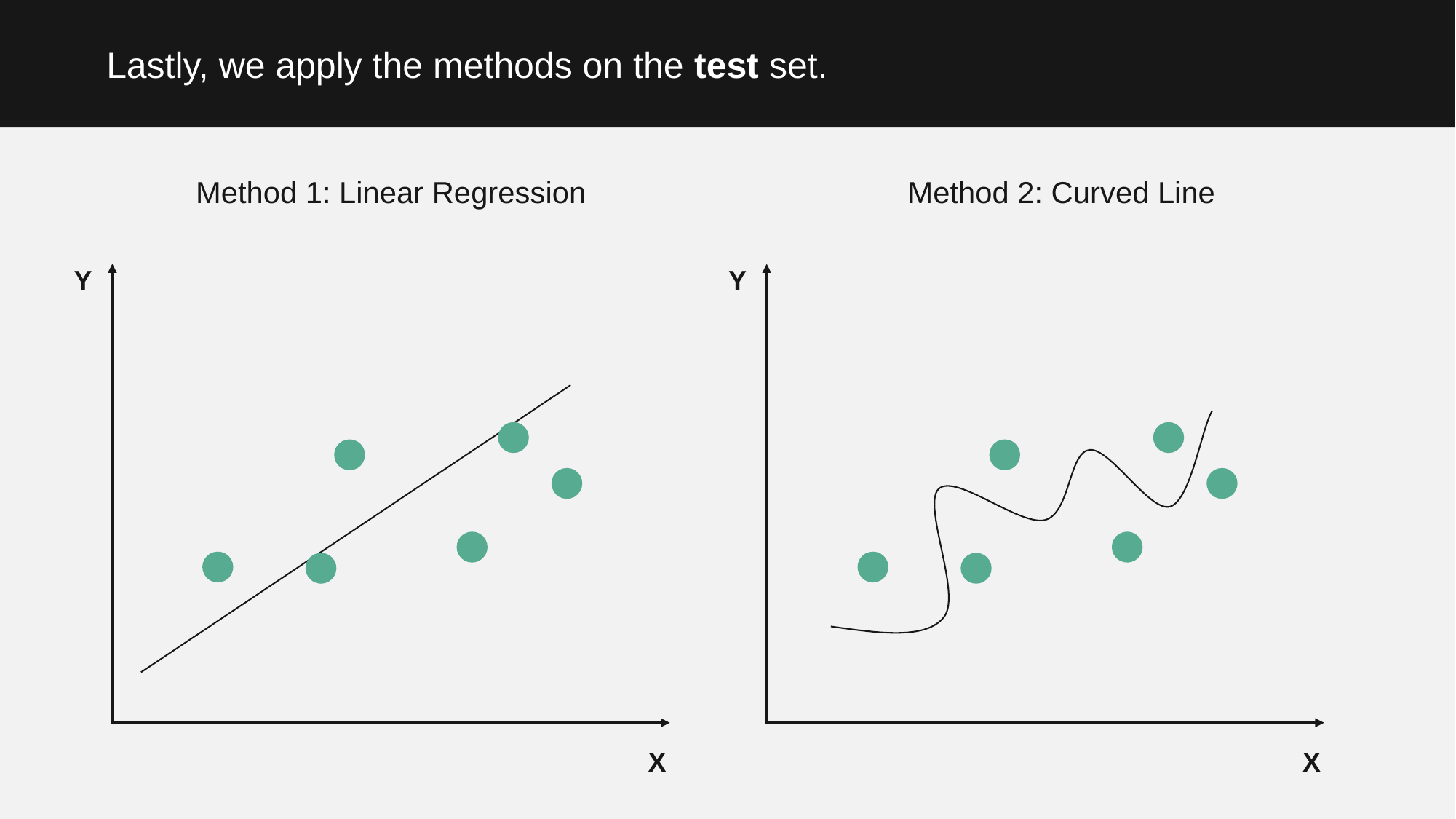

Lastly, we apply the methods on the test set.
Method 1: Linear Regression
Method 2: Curved Line
Y
Y

X
X